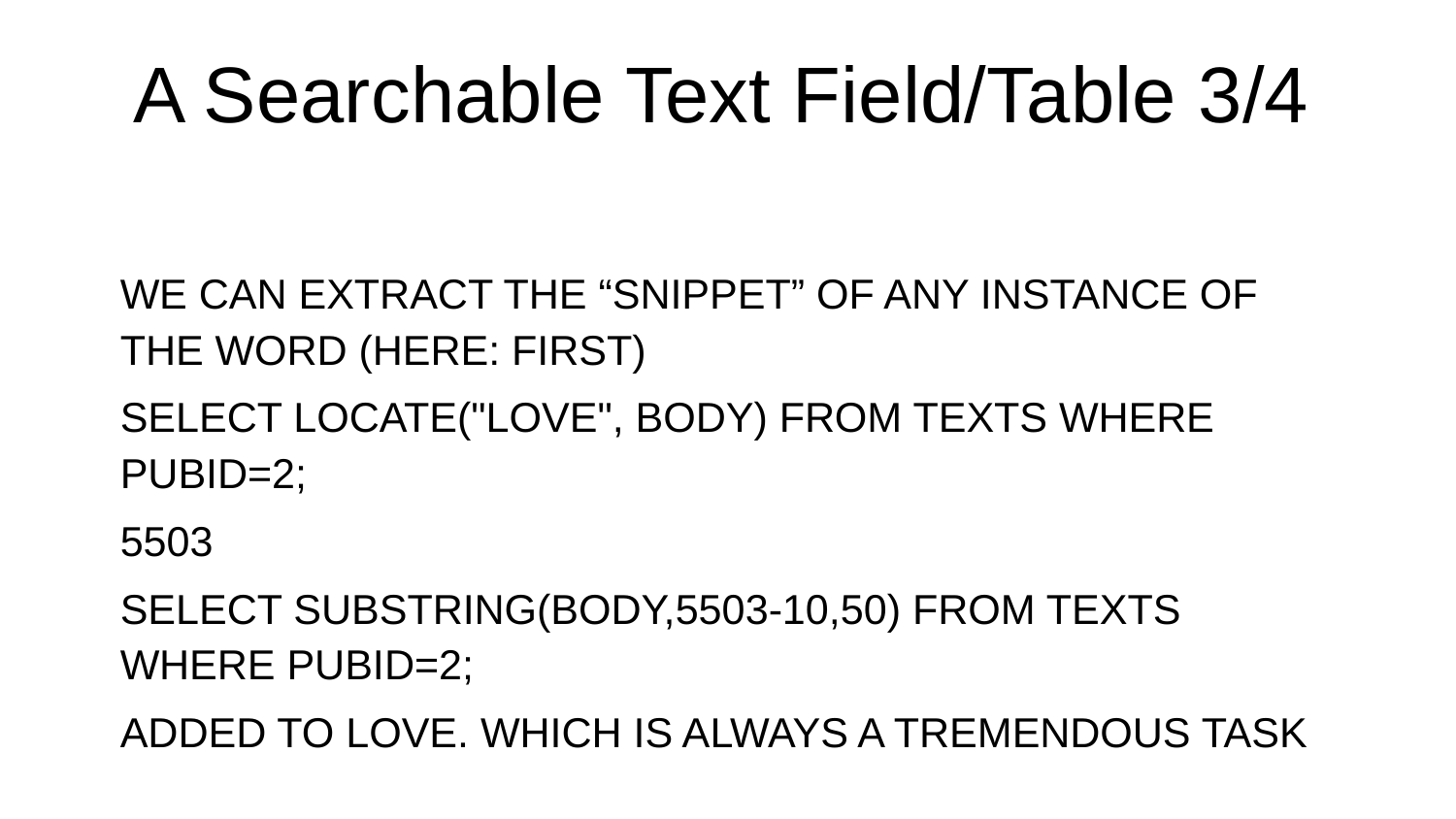

# A Searchable Text Field/Table 3/4
WE CAN EXTRACT THE “SNIPPET” OF ANY INSTANCE OF THE WORD (HERE: FIRST)
SELECT LOCATE("LOVE", BODY) FROM TEXTS WHERE PUBID=2;
5503
SELECT SUBSTRING(BODY,5503-10,50) FROM TEXTS WHERE PUBID=2;
ADDED TO LOVE. WHICH IS ALWAYS A TREMENDOUS TASK